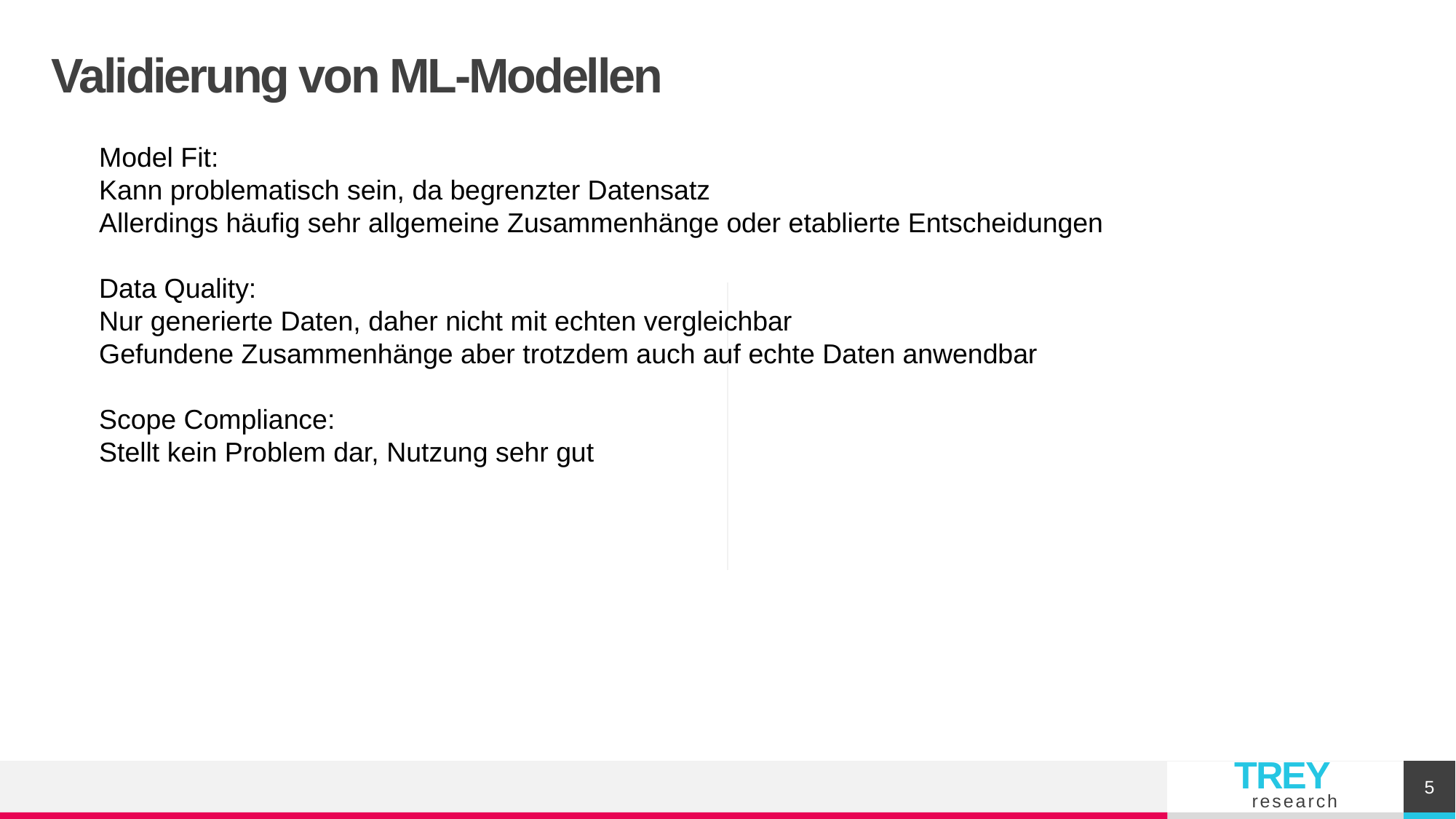

# Validierung von ML-Modellen
Model Fit:
Kann problematisch sein, da begrenzter Datensatz
Allerdings häufig sehr allgemeine Zusammenhänge oder etablierte Entscheidungen

Data Quality:
Nur generierte Daten, daher nicht mit echten vergleichbar
Gefundene Zusammenhänge aber trotzdem auch auf echte Daten anwendbar

Scope Compliance:
Stellt kein Problem dar, Nutzung sehr gut
5